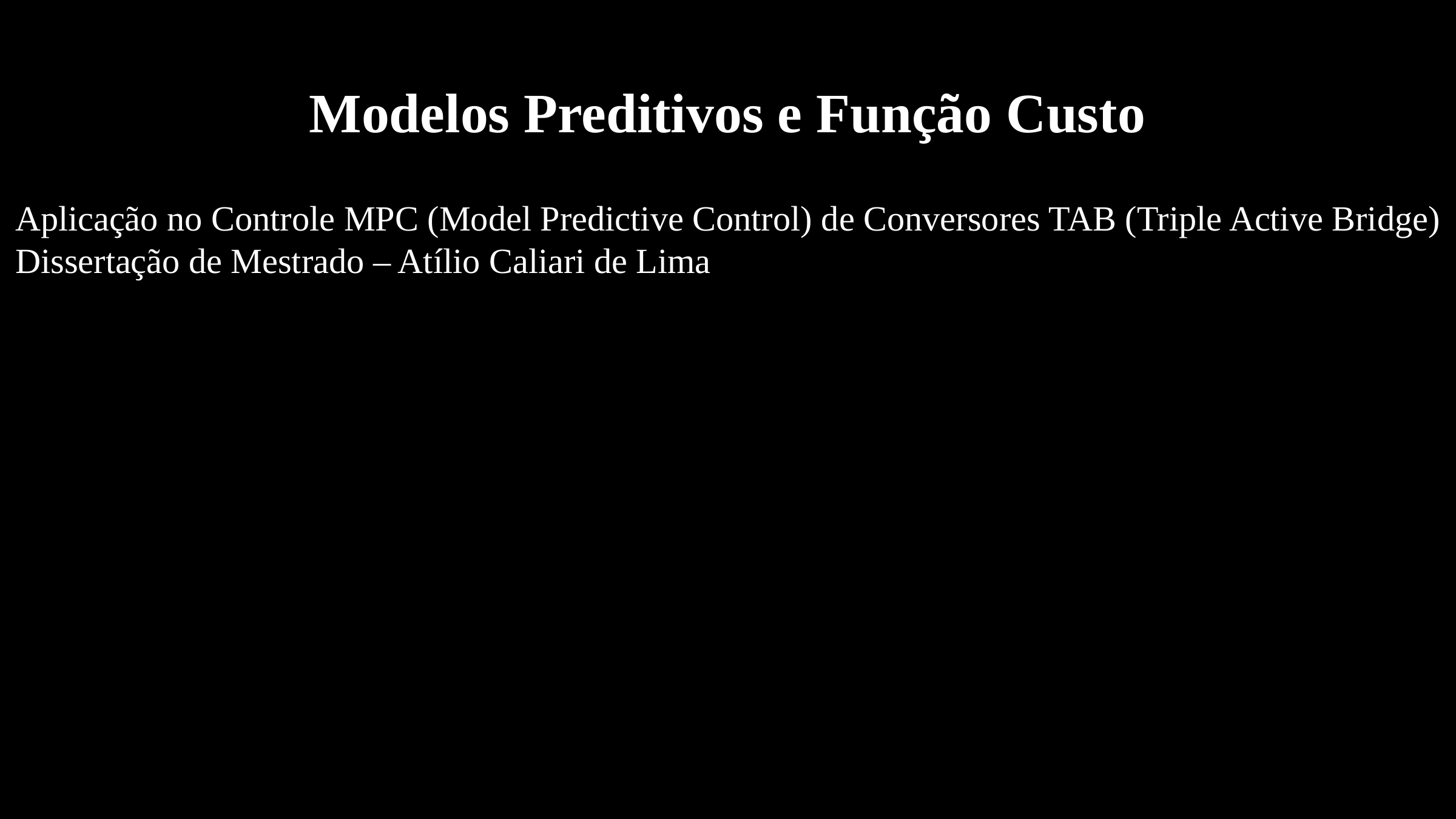

#

Modelos Preditivos e Função Custo

Aplicação no Controle MPC (Model Predictive Control) de Conversores TAB (Triple Active Bridge)
Dissertação de Mestrado – Atílio Caliari de Lima